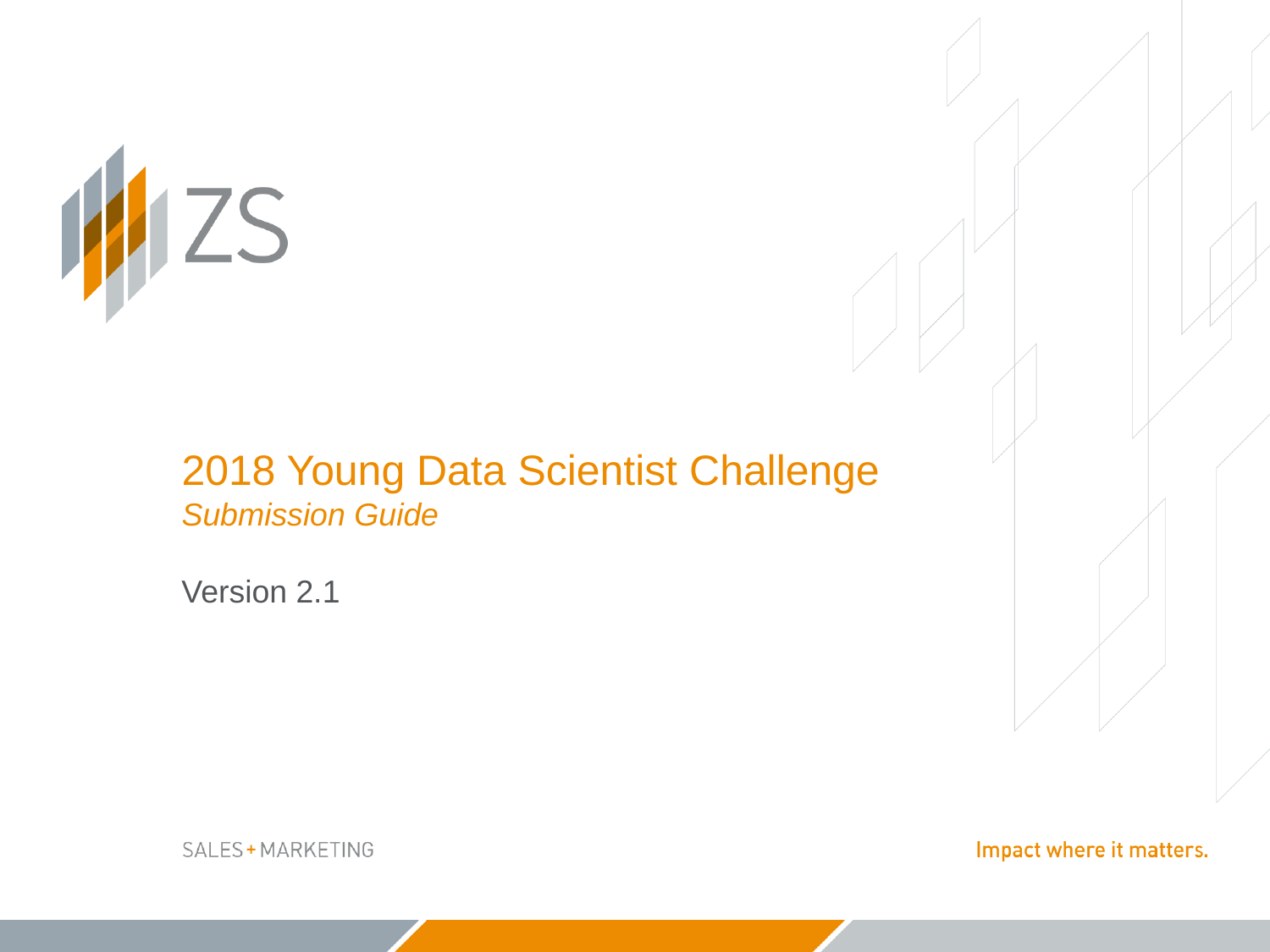

2018 Young Data Scientist Challenge
Submission Guide
Version 2.1